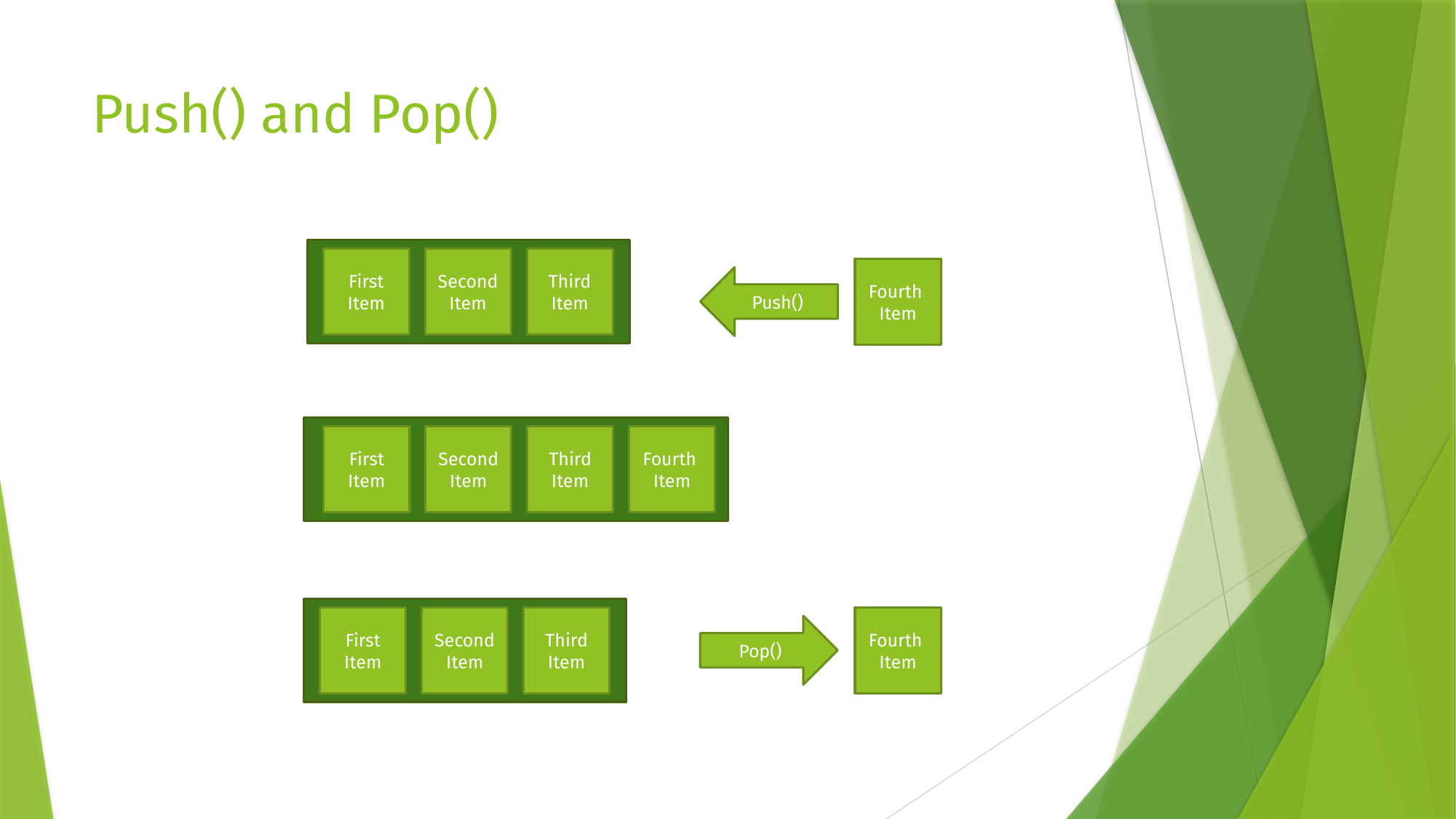

# Push() and Pop()

First
Item
Second
Item
Third
Item
Fourth
Item
Push()

First
Item
Second
Item
Third
Item
Fourth
Item

First
Item
Second
Item
Third
Item
Fourth
Item
Pop()